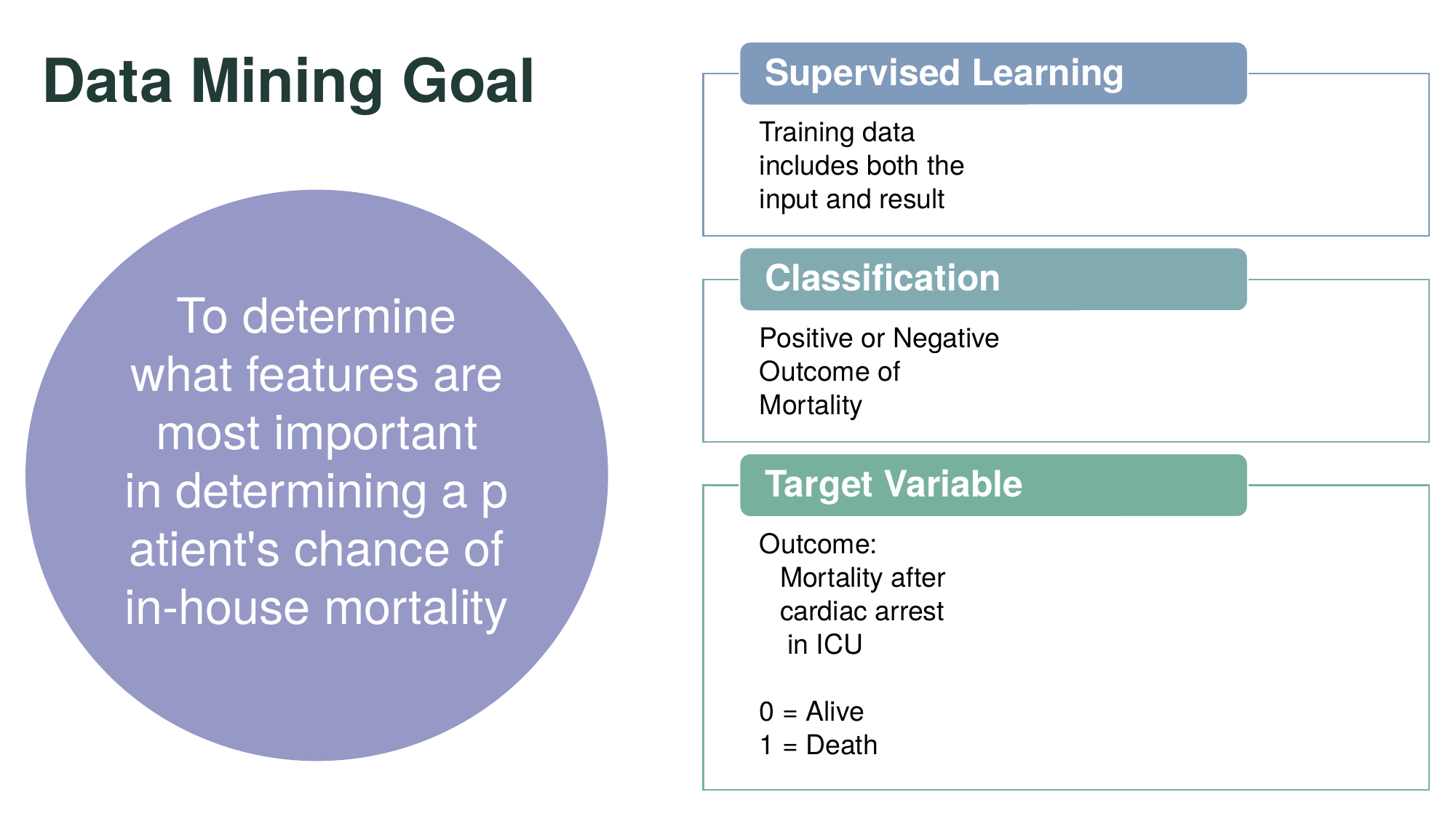

Training data
includes both the
input and result
Supervised Learning
Positive or Negative
Outcome of
Mortality
Classification
Outcome:
Mortality after
cardiac arrest
 in ICU

0 = Alive
1 = Death
Target Variable
Data Mining Goal
To determine what features are most important in determining a patient's chance of in-house mortality